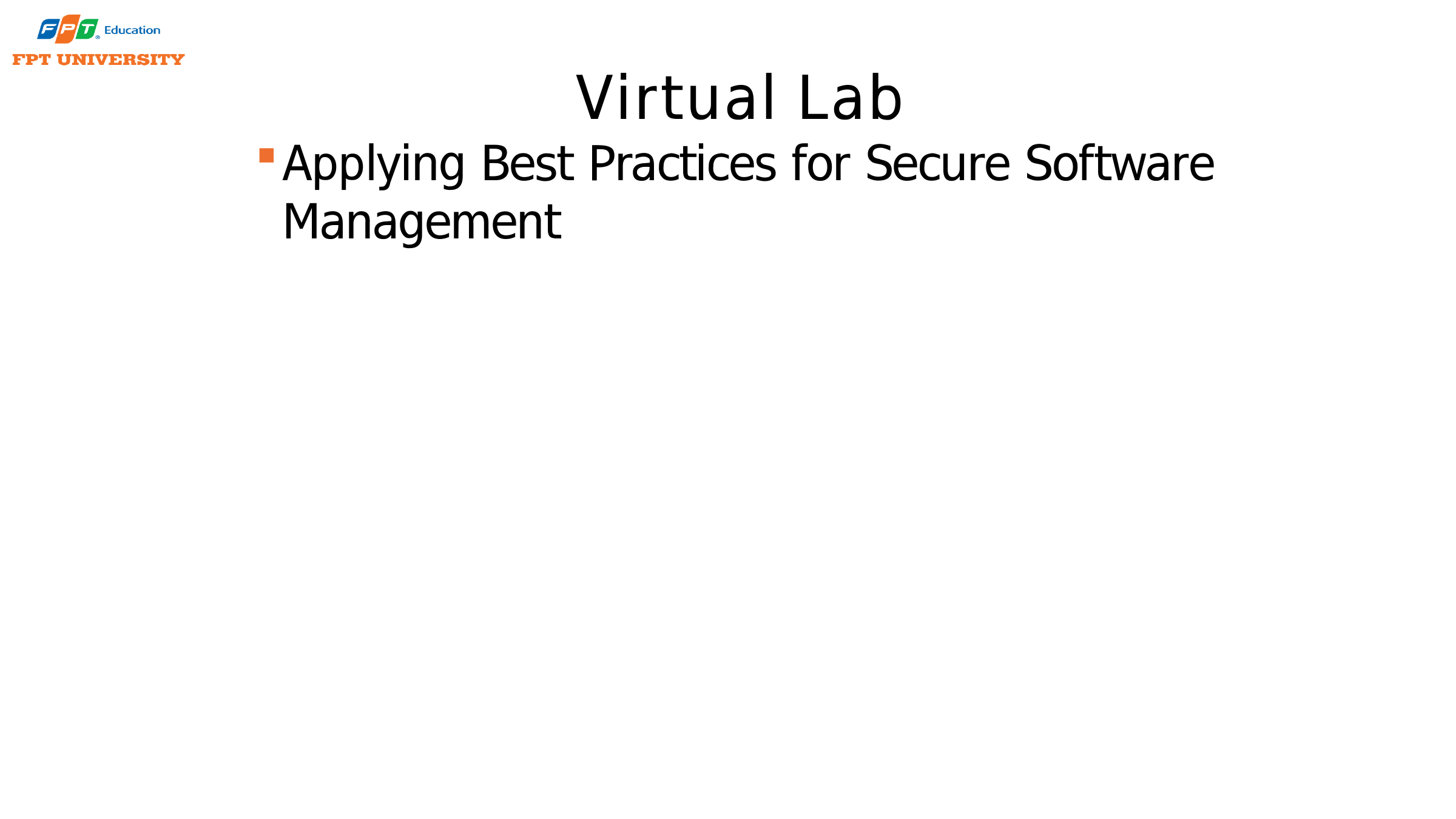

# Virtual Lab
Applying Best Practices for Secure Software Management